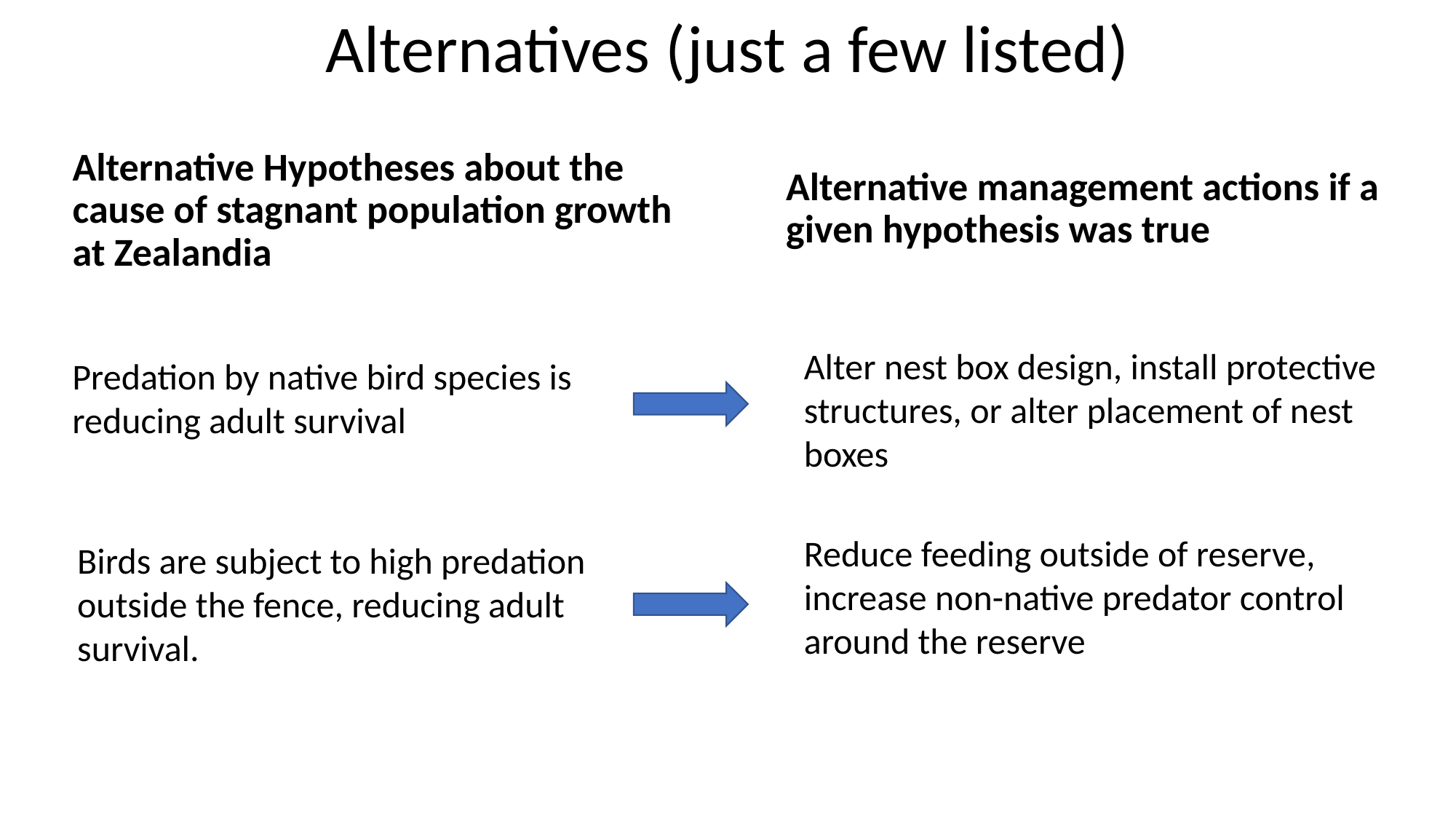

# Alternatives (just a few listed)
Alternative Hypotheses about the cause of stagnant population growth at Zealandia
Alternative management actions if a given hypothesis was true
Alter nest box design, install protective structures, or alter placement of nest boxes
Predation by native bird species is reducing adult survival

Reduce feeding outside of reserve, increase non-native predator control around the reserve
Birds are subject to high predation outside the fence, reducing adult survival.